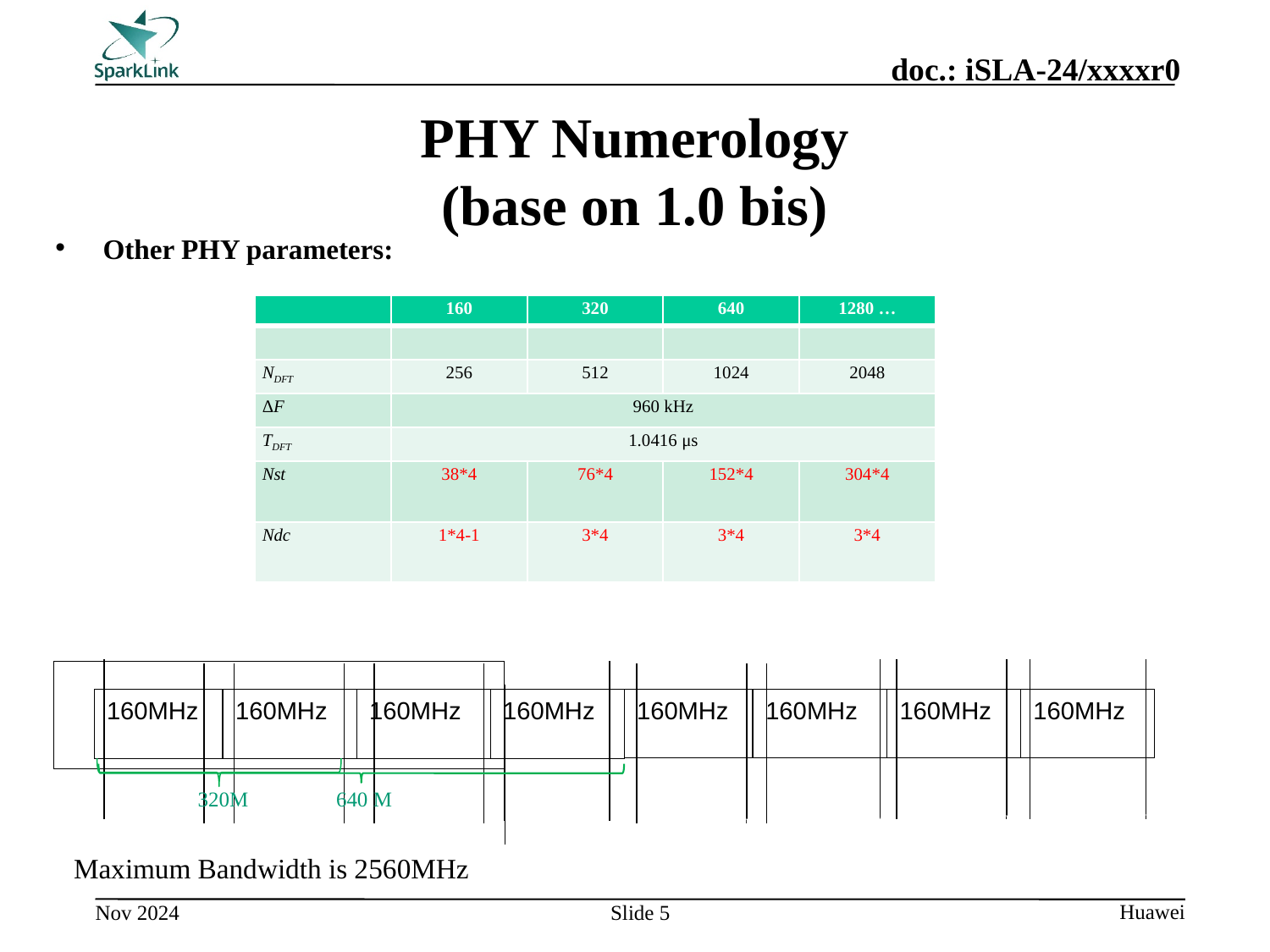

# PHY Numerology (base on 1.0 bis)
Other PHY parameters:

|  | 160 | 320 | 640 | 1280 … |
| --- | --- | --- | --- | --- |
|  |  |  |  |  |
| NDFT | 256 | 512 | 1024 | 2048 |
| ΔF | 960 kHz |  |  |  |
| TDFT | 1.0416 μs |  |  |  |
| Nst | 38\*4 | 76\*4 | 152\*4 | 304\*4 |
| Ndc | 1\*4-1 | 3\*4 | 3\*4 | 3\*4 |

160MHz
160MHz
160MHz
160MHz
160MHz
160MHz
160MHz
160MHz
320M
640 M
5.12M
5.12M
6.4M
3.84M
3.84M
6.4M
5.12M
6.4M
5.12M
6.4M
5.12M
3.84M
3.84M
6.4M
5.12M
3.84M
Maximum Bandwidth is 2560MHz
Slide 5